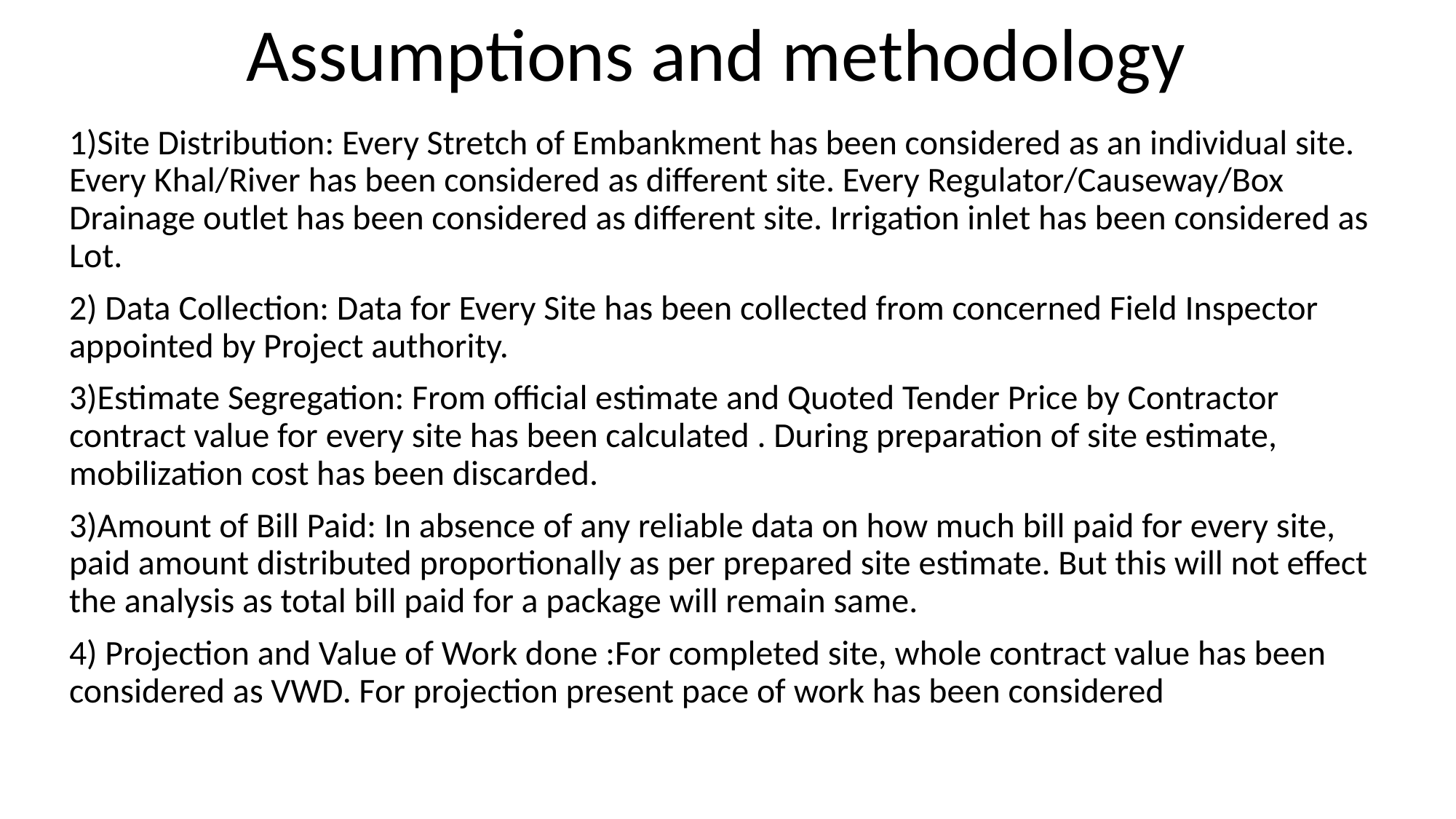

# Assumptions and methodology
1)Site Distribution: Every Stretch of Embankment has been considered as an individual site. Every Khal/River has been considered as different site. Every Regulator/Causeway/Box Drainage outlet has been considered as different site. Irrigation inlet has been considered as Lot.
2) Data Collection: Data for Every Site has been collected from concerned Field Inspector appointed by Project authority.
3)Estimate Segregation: From official estimate and Quoted Tender Price by Contractor contract value for every site has been calculated . During preparation of site estimate, mobilization cost has been discarded.
3)Amount of Bill Paid: In absence of any reliable data on how much bill paid for every site, paid amount distributed proportionally as per prepared site estimate. But this will not effect the analysis as total bill paid for a package will remain same.
4) Projection and Value of Work done :For completed site, whole contract value has been considered as VWD. For projection present pace of work has been considered